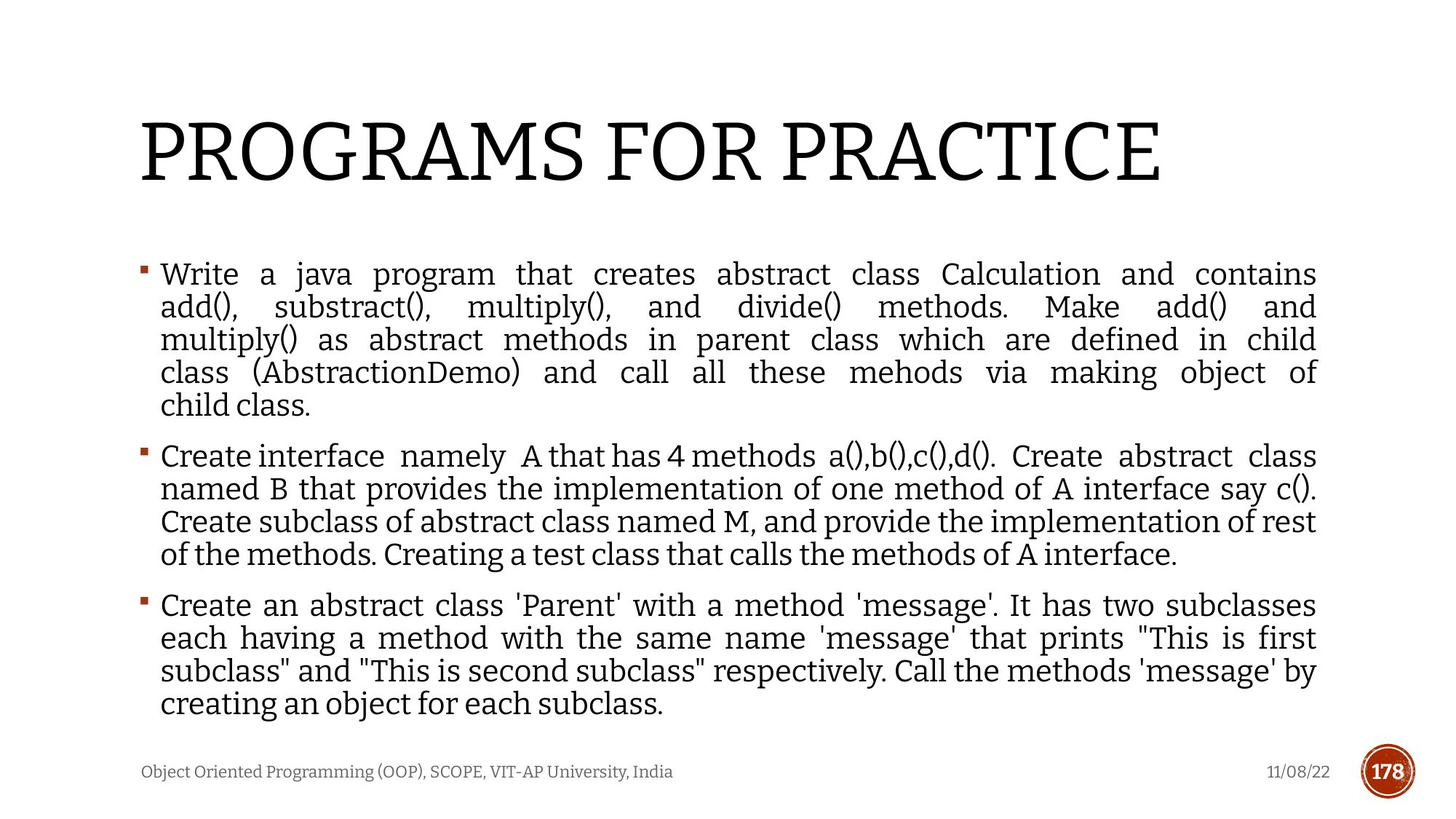

# Programs for Practice
Write a java program that creates abstract class Calculation and contains
add(), substract(), multiply(), and divide() methods. Make add() and
multiply() as abstract methods in parent class which are defined in child
class (AbstractionDemo) and call all these mehods via making object of
child class.
Create interface namely A that has 4 methods  a(),b(),c(),d(). Create abstract class named B that provides the implementation of one method of A interface say c(). Create subclass of abstract class named M, and provide the implementation of rest of the methods. Creating a test class that calls the methods of A interface.
Create an abstract class 'Parent' with a method 'message'. It has two subclasses each having a method with the same name 'message' that prints "This is first subclass" and "This is second subclass" respectively. Call the methods 'message' by creating an object for each subclass.

Object Oriented Programming (OOP), SCOPE, VIT-AP University, India
11/08/22
178